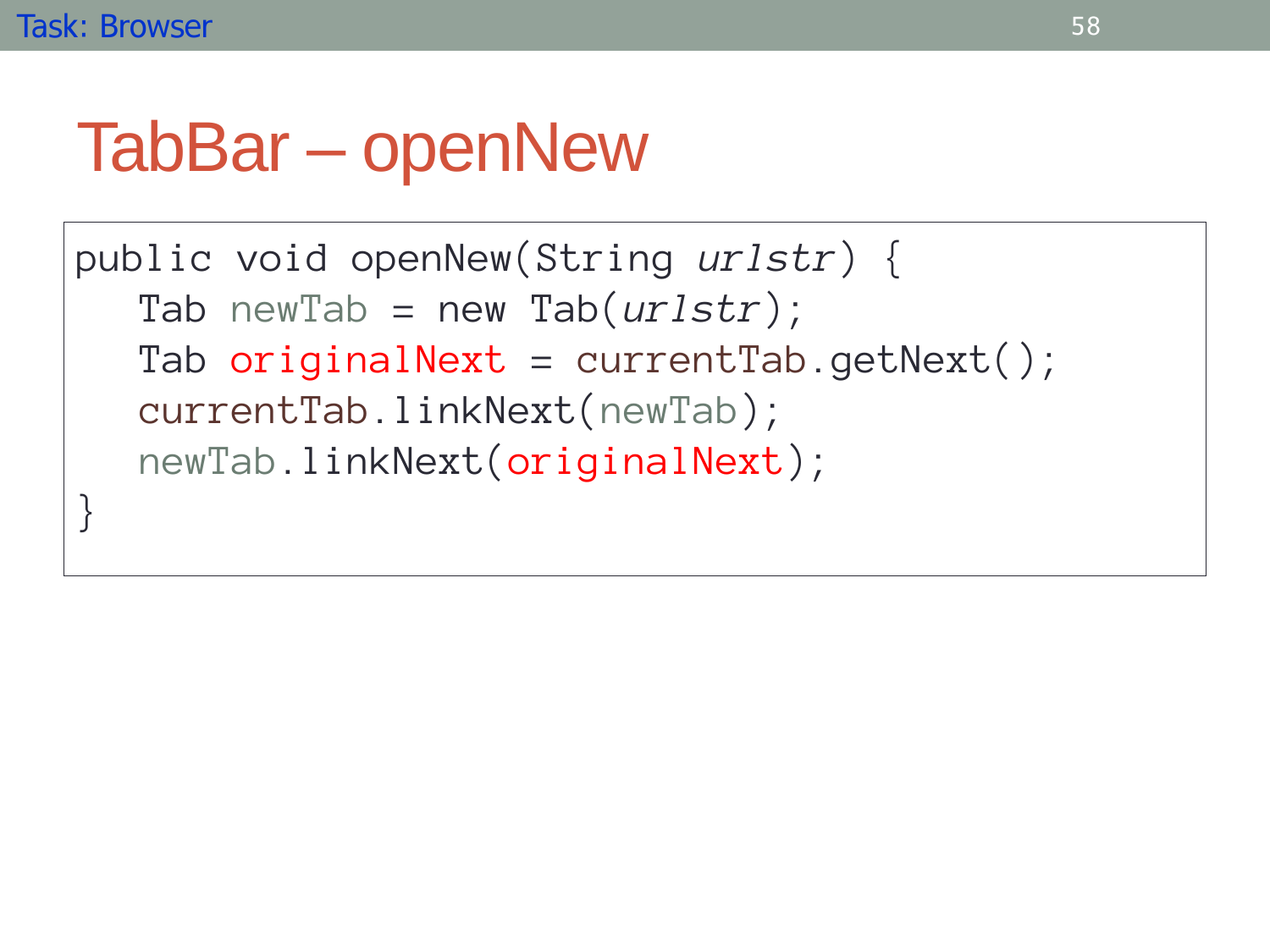

Task: Browser
58
# TabBar – openNew
public void openNew(String urlstr) {
Tab newTab = new Tab(urlstr);
Tab originalNext = currentTab.getNext();
currentTab.linkNext(newTab);
newTab.linkNext(originalNext);
}